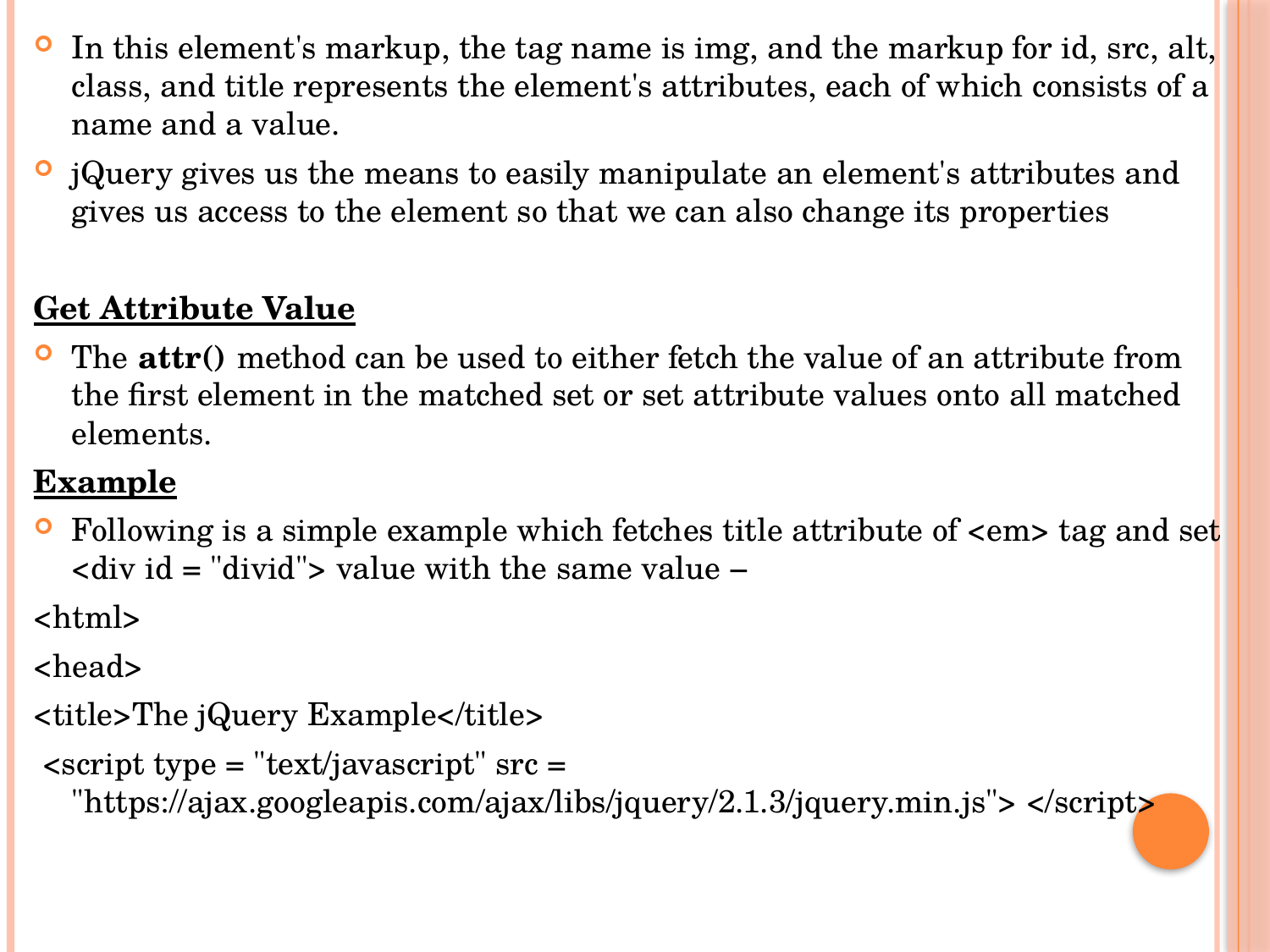

In this element's markup, the tag name is img, and the markup for id, src, alt, class, and title represents the element's attributes, each of which consists of a name and a value.
jQuery gives us the means to easily manipulate an element's attributes and gives us access to the element so that we can also change its properties

Get Attribute Value
The attr() method can be used to either fetch the value of an attribute from the first element in the matched set or set attribute values onto all matched elements.
Example
Following is a simple example which fetches title attribute of <em> tag and set <div id = "divid"> value with the same value −
<html>
<head>
<title>The jQuery Example</title>
 <script type = "text/javascript" src = "https://ajax.googleapis.com/ajax/libs/jquery/2.1.3/jquery.min.js"> </script>